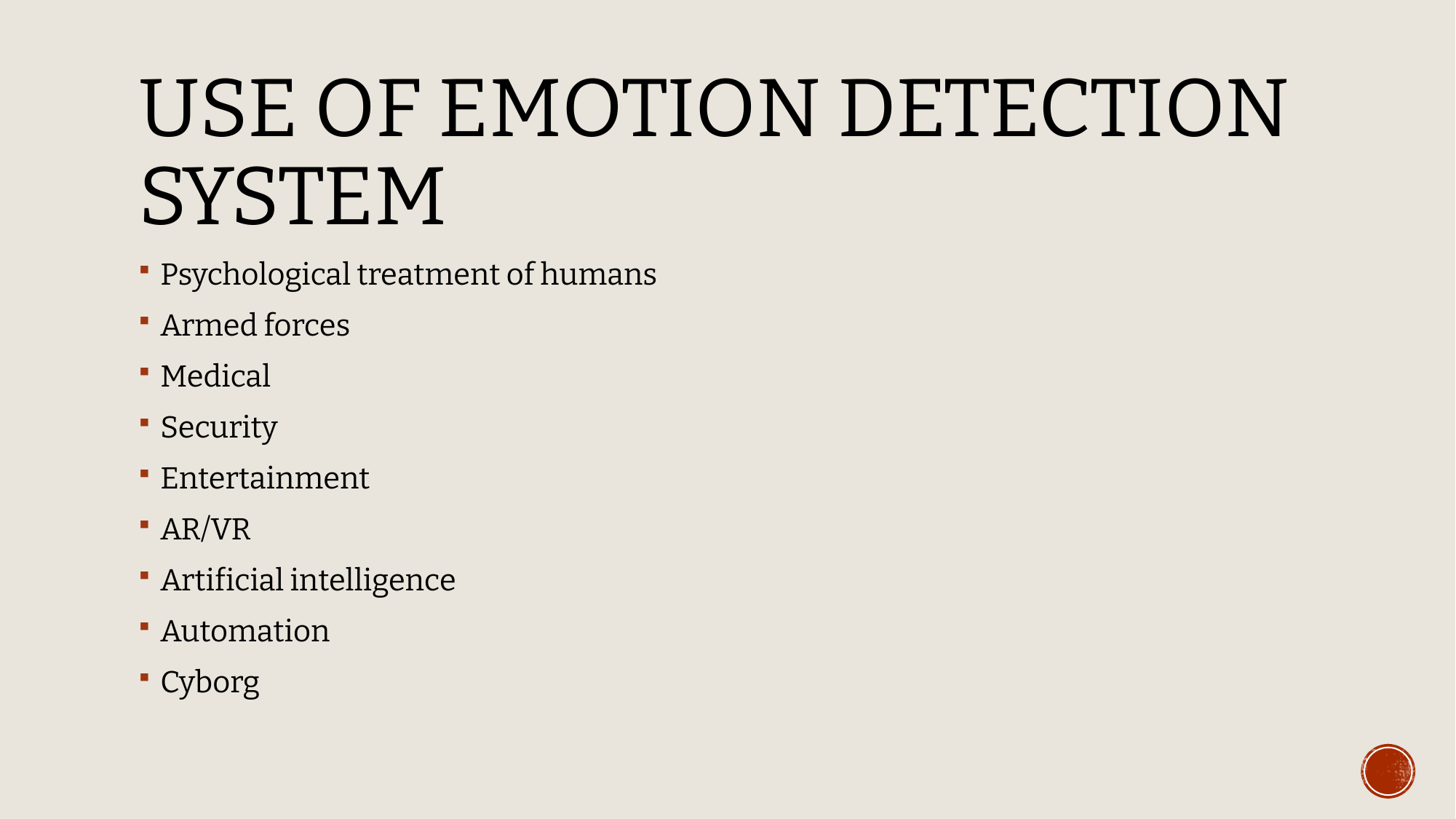

# Use of emotion detection system
Psychological treatment of humans
Armed forces
Medical
Security
Entertainment
AR/VR
Artificial intelligence
Automation
Cyborg